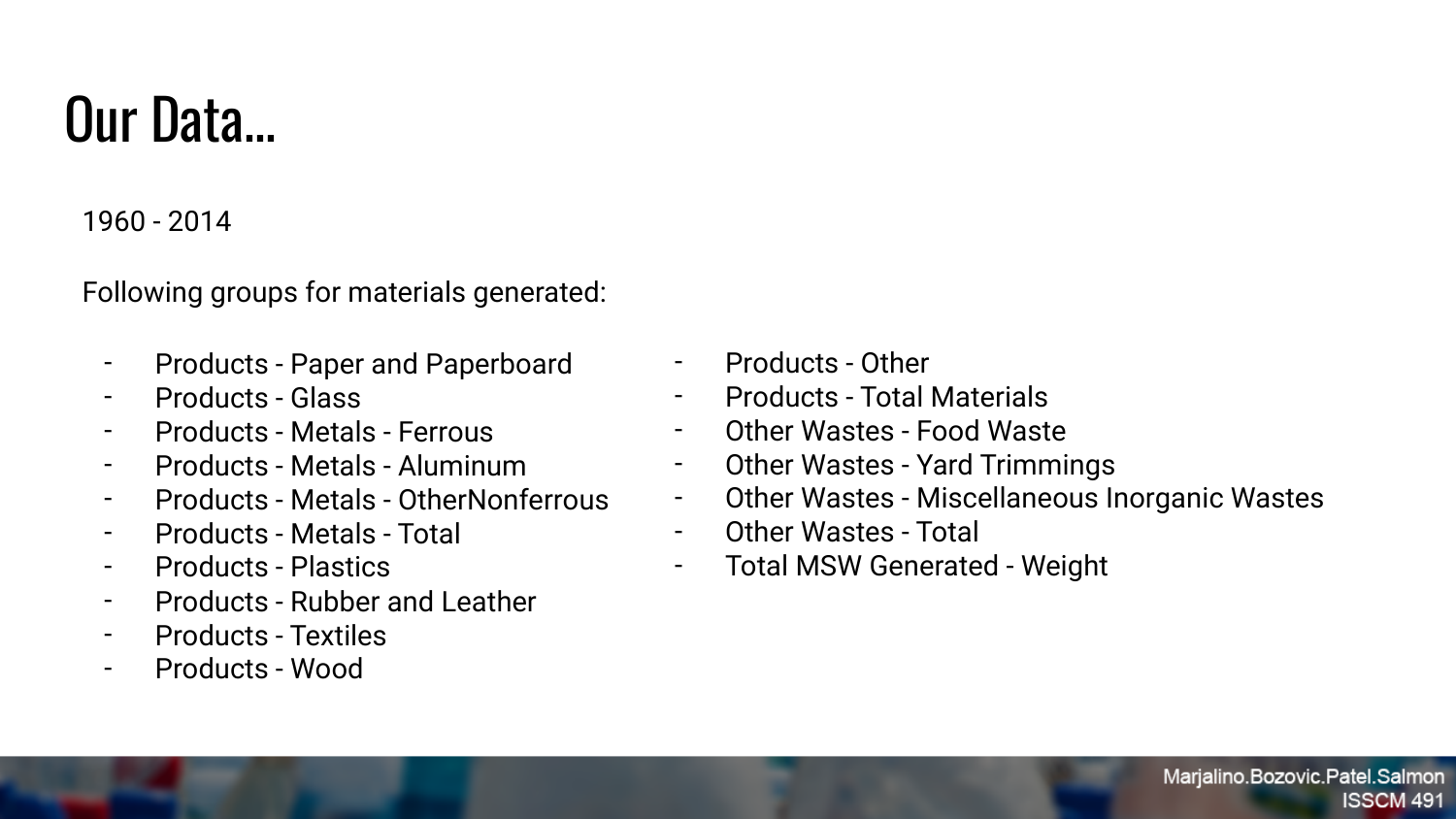

# Our Data...
1960 - 2014
Following groups for materials generated:
Products - Paper and Paperboard
Products - Glass
Products - Metals - Ferrous
Products - Metals - Aluminum
Products - Metals - OtherNonferrous
Products - Metals - Total
Products - Plastics
Products - Rubber and Leather
Products - Textiles
Products - Wood
Products - Other
Products - Total Materials
Other Wastes - Food Waste
Other Wastes - Yard Trimmings
Other Wastes - Miscellaneous Inorganic Wastes
Other Wastes - Total
Total MSW Generated - Weight